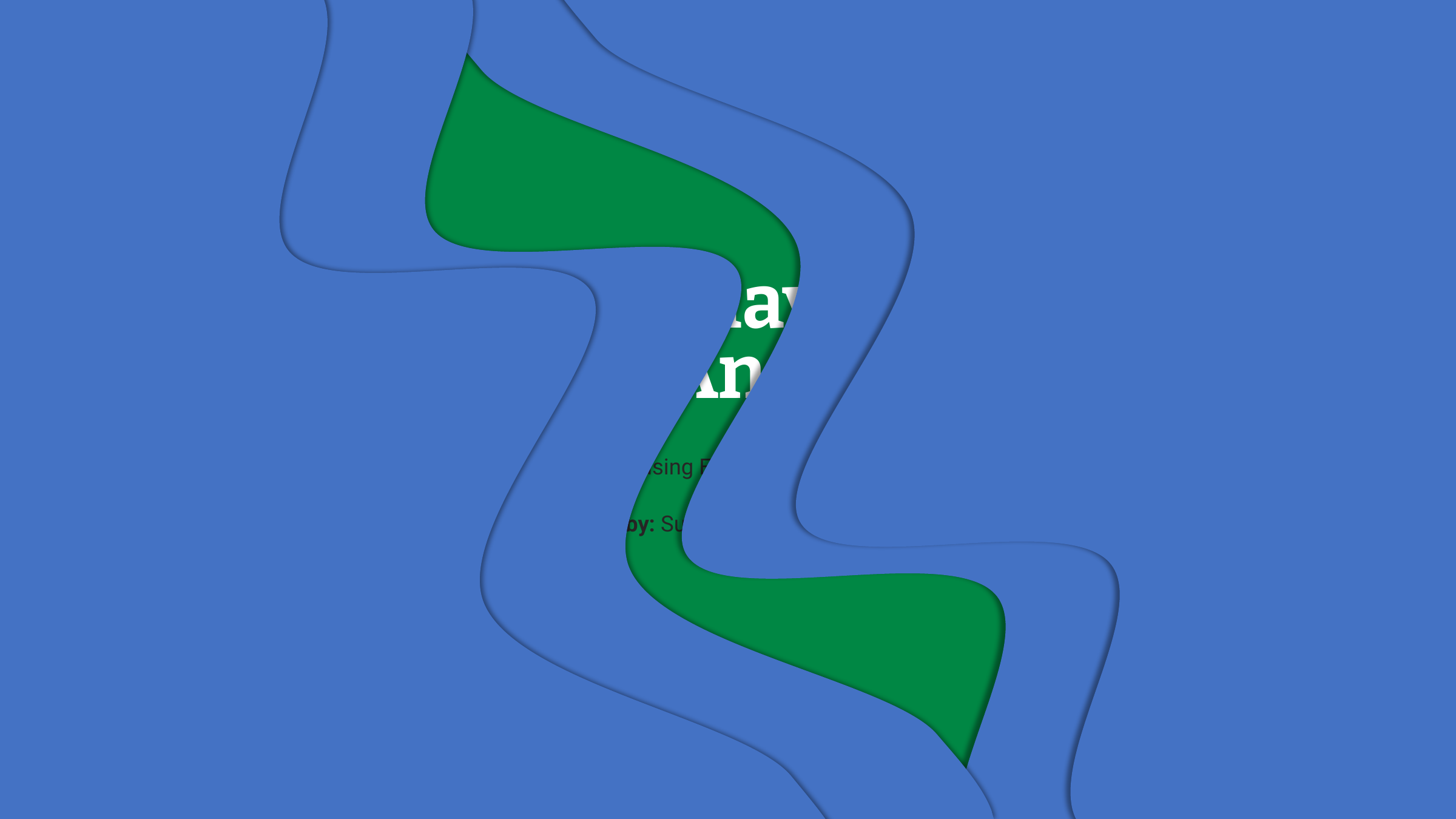

Google Play Store
Data Analysis
Insights & Dashboard using Excel, Power Query & Pivot Tables
Presented by: Suman Saha — Data Analyst